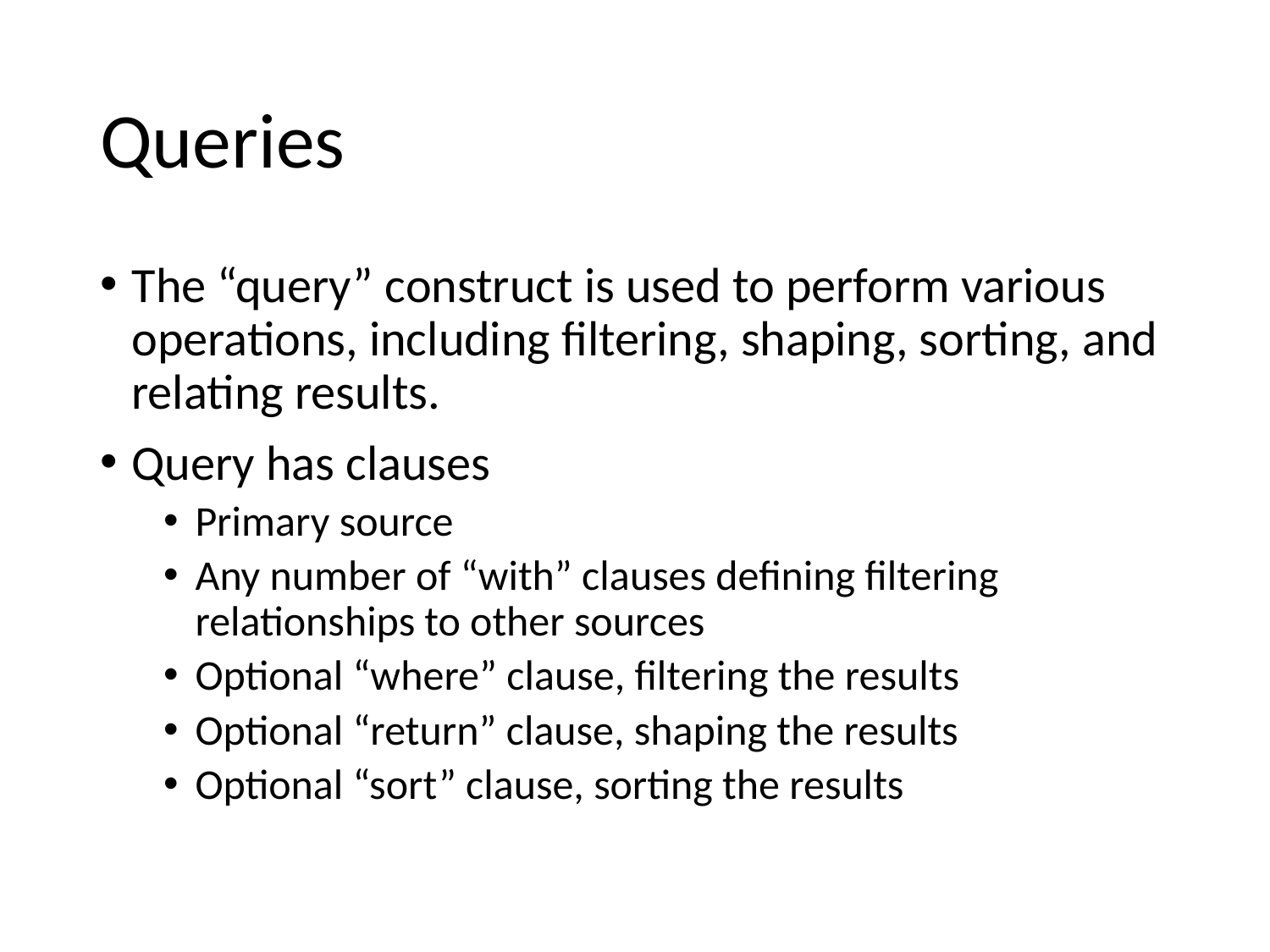

# Queries
The “query” construct is used to perform various operations, including filtering, shaping, sorting, and relating results.
Query has clauses
Primary source
Any number of “with” clauses defining filtering relationships to other sources
Optional “where” clause, filtering the results
Optional “return” clause, shaping the results
Optional “sort” clause, sorting the results